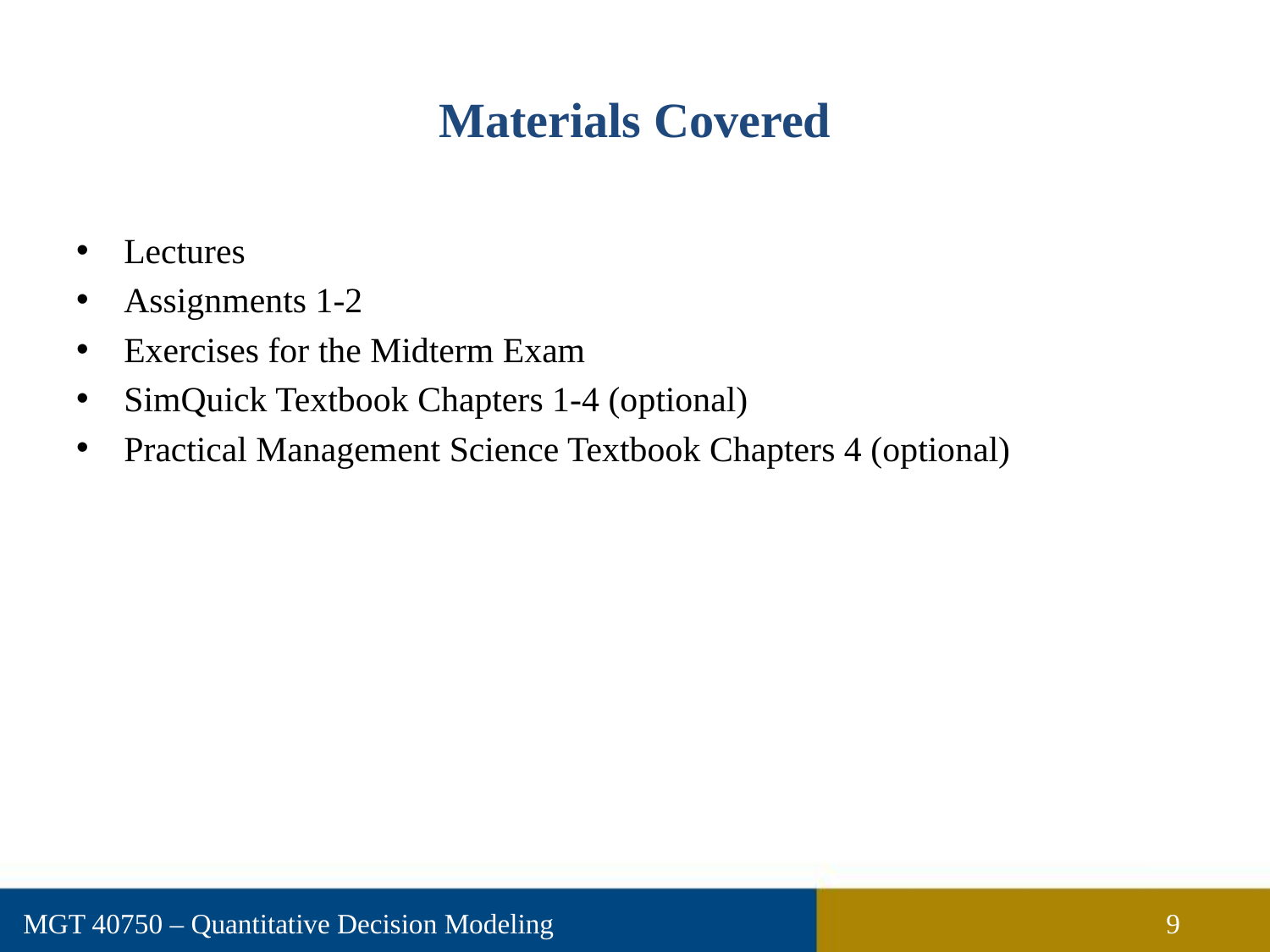

# Materials Covered
Lectures
Assignments 1-2
Exercises for the Midterm Exam
SimQuick Textbook Chapters 1-4 (optional)
Practical Management Science Textbook Chapters 4 (optional)